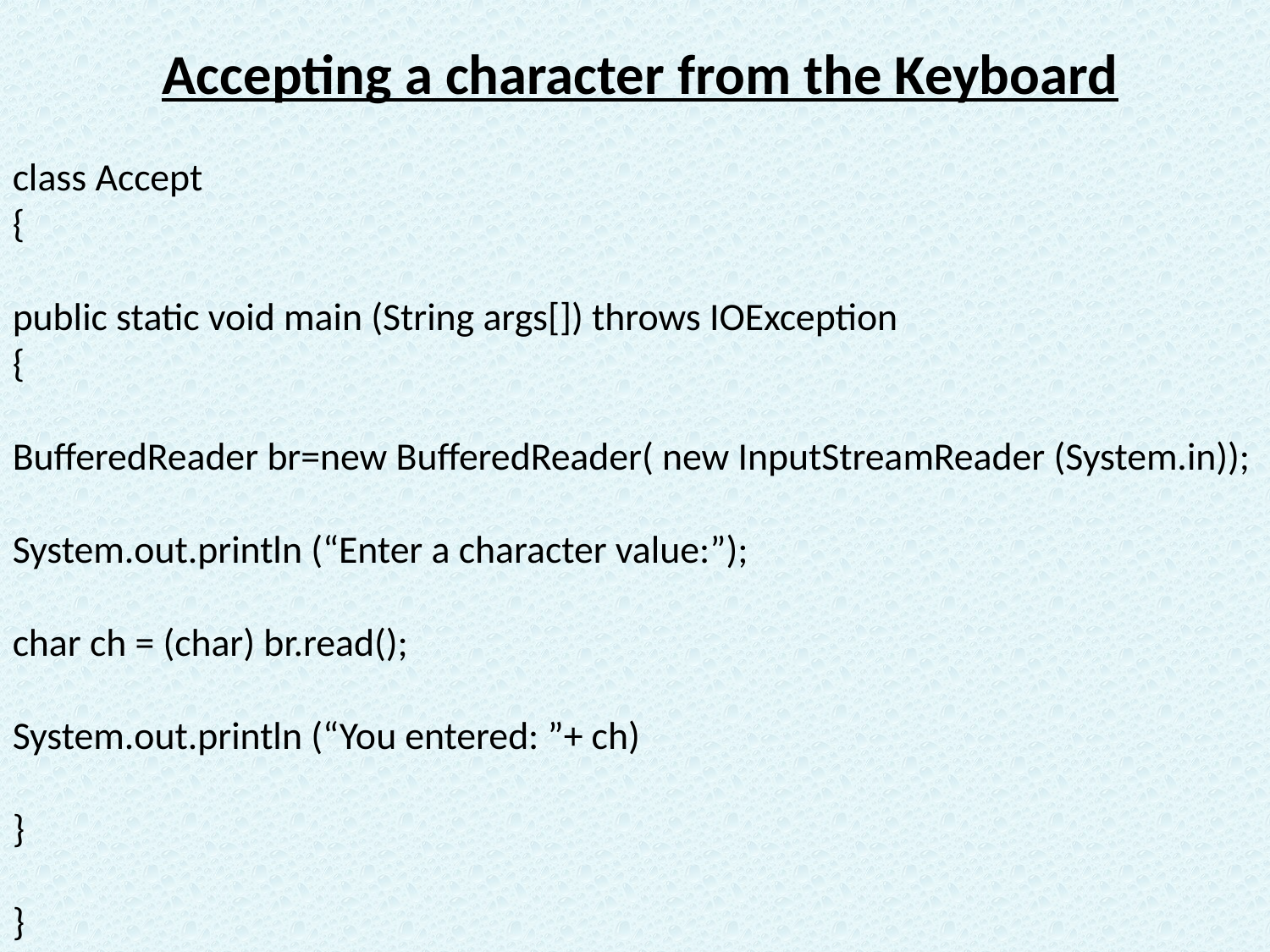

Accepting a character from the Keyboard

class Accept
{

public static void main (String args[]) throws IOException
{

BufferedReader br=new BufferedReader( new InputStreamReader (System.in));

System.out.println (“Enter a character value:”);

char ch = (char) br.read();

System.out.println (“You entered: ”+ ch)

}

}